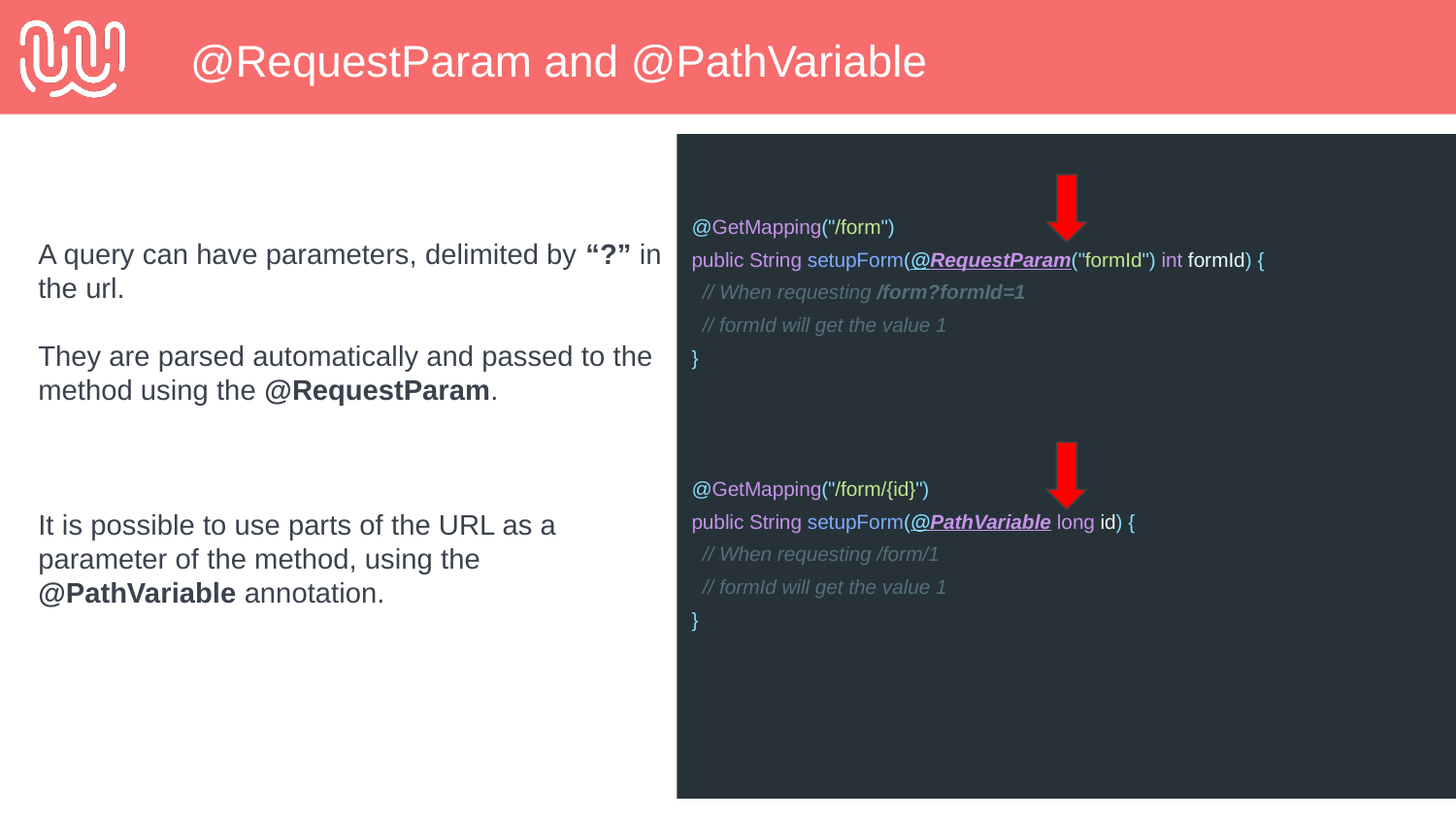

@RequestParam and @PathVariable

A query can have parameters, delimited by “?” in the url.

They are parsed automatically and passed to the method using the @RequestParam.

It is possible to use parts of the URL as a parameter of the method, using the @PathVariable annotation.

@GetMapping("/form")
public String setupForm(@RequestParam("formId") int formId) {
  // When requesting /form?formId=1
  // formId will get the value 1
}

@GetMapping("/form/{id}")
public String setupForm(@PathVariable long id) {
  // When requesting /form/1
  // formId will get the value 1
}